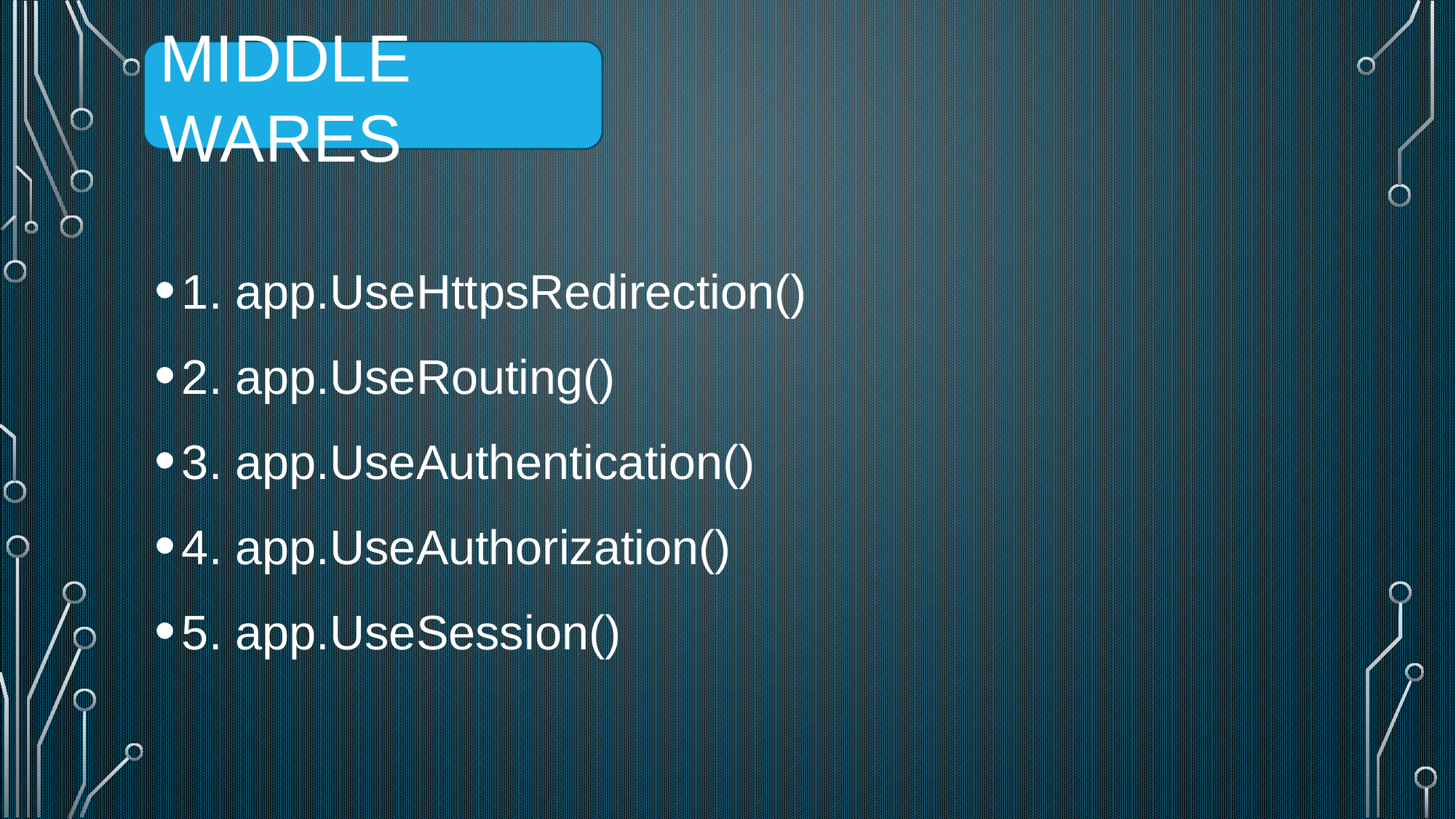

Middle Wares
1. app.UseHttpsRedirection()
2. app.UseRouting()
3. app.UseAuthentication()
4. app.UseAuthorization()
5. app.UseSession()